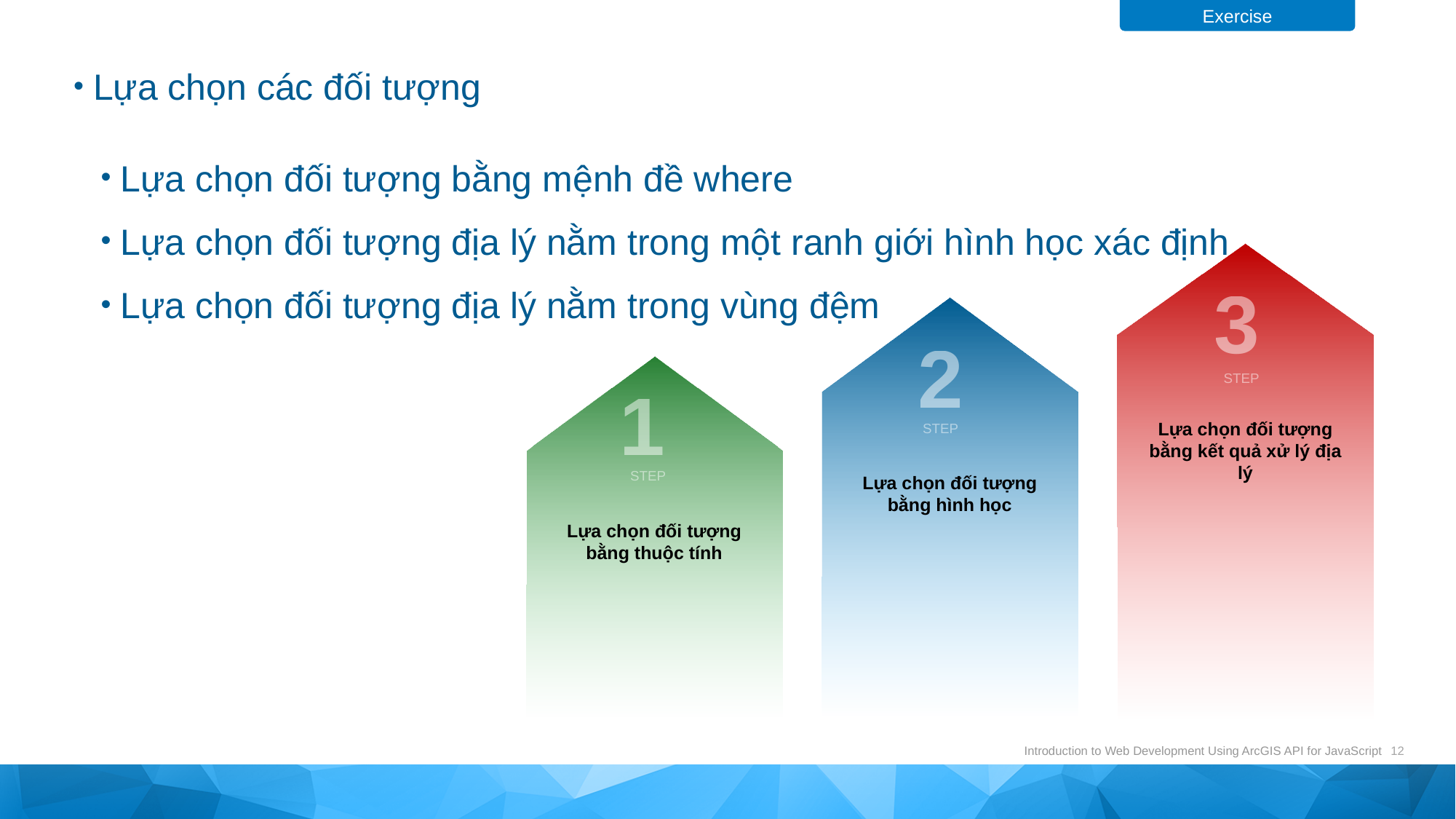

Lựa chọn các đối tượng
Lựa chọn đối tượng bằng mệnh đề where
Lựa chọn đối tượng địa lý nằm trong một ranh giới hình học xác định
Lựa chọn đối tượng địa lý nằm trong vùng đệm

Lựa chọn đối tượng bằng kết quả xử lý địa lý
3
STEP

Lựa chọn đối tượng bằng hình học
2
STEP

Lựa chọn đối tượng bằng thuộc tính
1
STEP